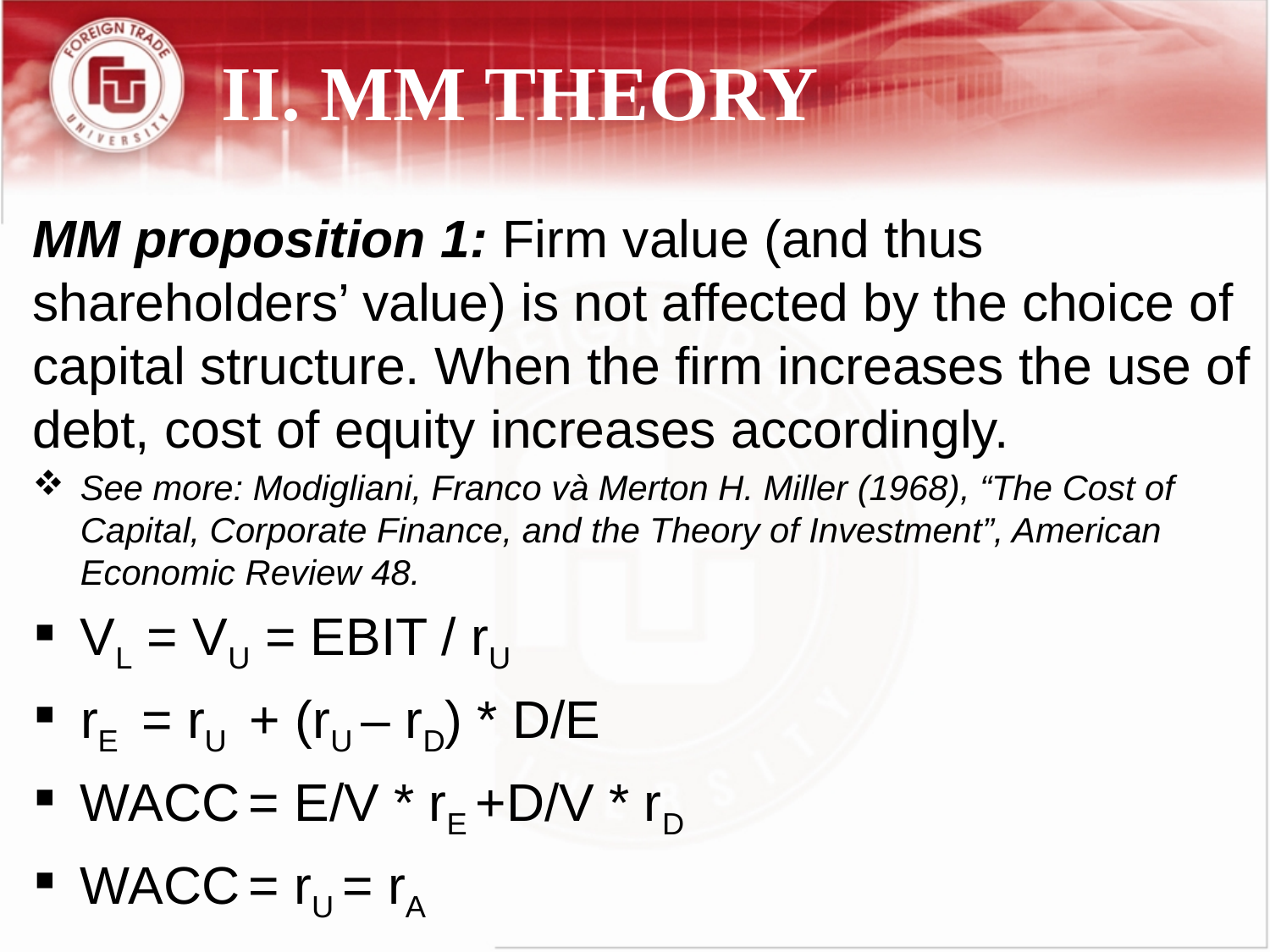

# II. MM THEORY
MM proposition 1: Firm value (and thus shareholders’ value) is not affected by the choice of capital structure. When the firm increases the use of debt, cost of equity increases accordingly.
See more: Modigliani, Franco và Merton H. Miller (1968), “The Cost of Capital, Corporate Finance, and the Theory of Investment”, American Economic Review 48.
VL = VU = EBIT / rU
rE  = rU  + (rU – rD) * D/E
WACC = E/V * rE +D/V * rD
WACC = rU = rA